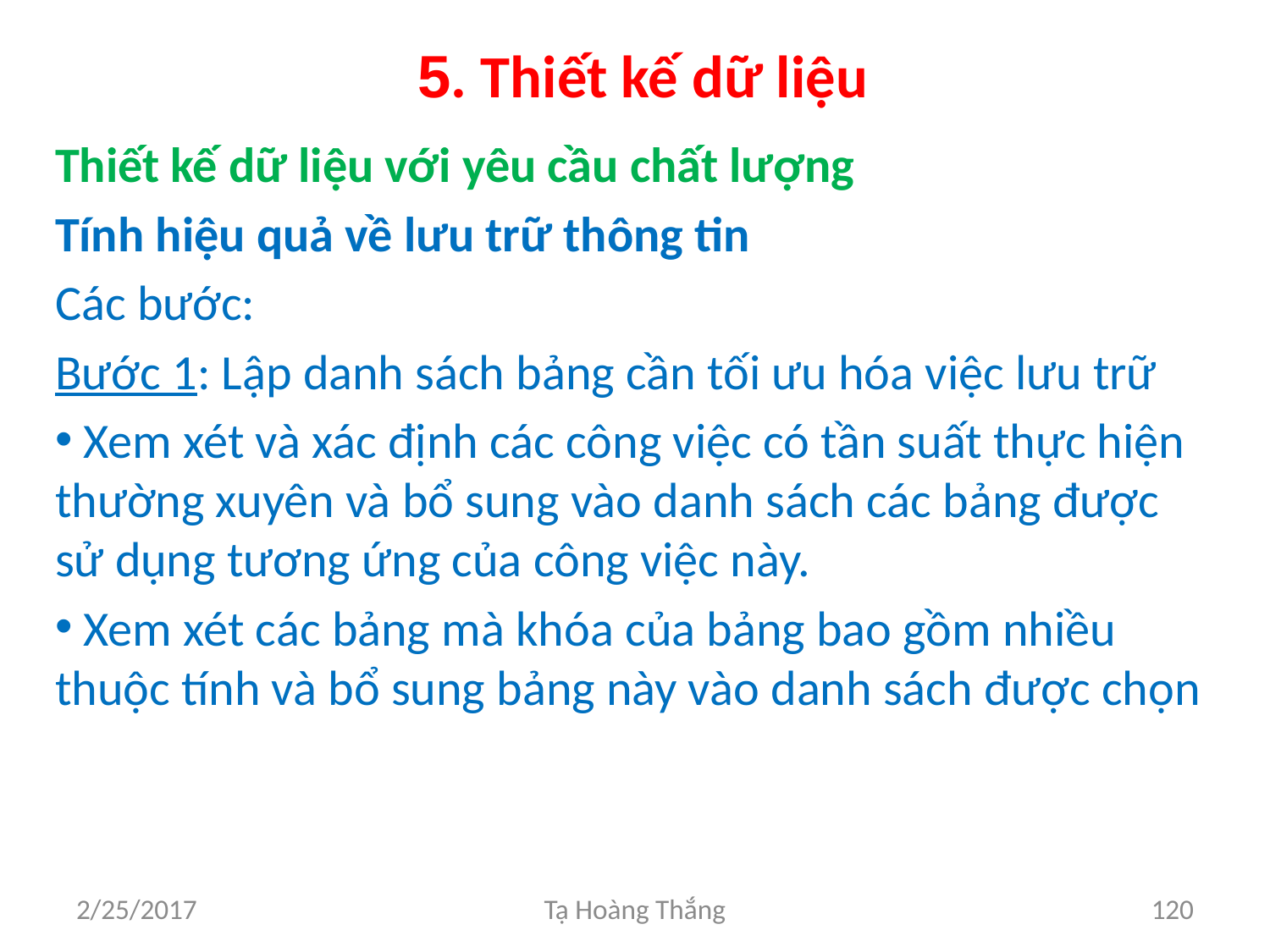

# 5. Thiết kế dữ liệu
Thiết kế dữ liệu với yêu cầu chất lượng
Tính hiệu quả về lưu trữ thông tin
Các bước:
Bước 1: Lập danh sách bảng cần tối ưu hóa việc lưu trữ
 Xem xét và xác định các công việc có tần suất thực hiện thường xuyên và bổ sung vào danh sách các bảng được sử dụng tương ứng của công việc này.
 Xem xét các bảng mà khóa của bảng bao gồm nhiều thuộc tính và bổ sung bảng này vào danh sách được chọn

2/25/2017
Tạ Hoàng Thắng
120